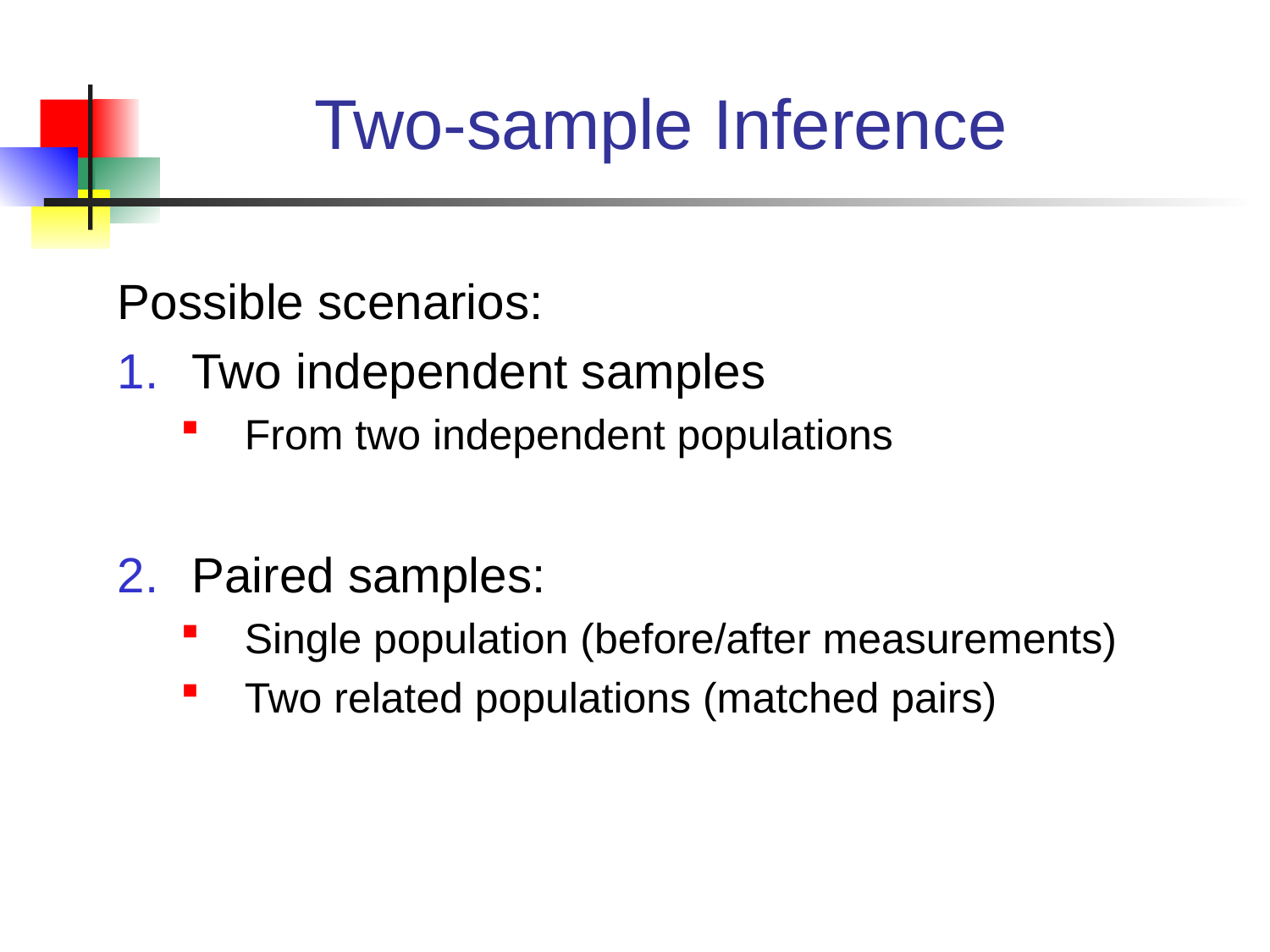

# Two-sample Inference
Possible scenarios:
Two independent samples
From two independent populations

Paired samples:
Single population (before/after measurements)
Two related populations (matched pairs)